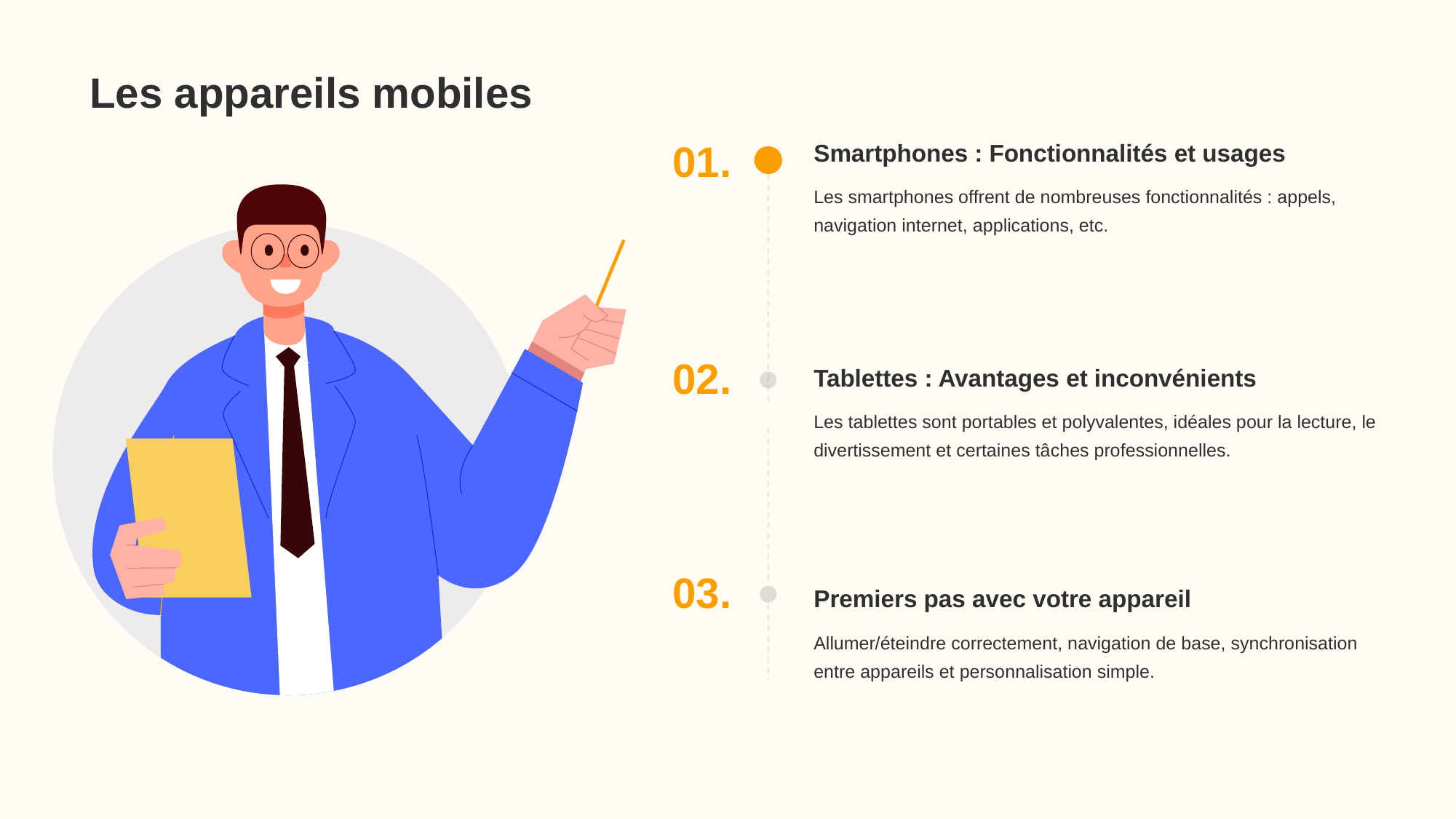

# Les appareils mobiles
01.
Smartphones : Fonctionnalités et usages

Les smartphones offrent de nombreuses fonctionnalités : appels, navigation internet, applications, etc.

02.
Tablettes : Avantages et inconvénients

Les tablettes sont portables et polyvalentes, idéales pour la lecture, le divertissement et certaines tâches professionnelles.
03.
Premiers pas avec votre appareil

Allumer/éteindre correctement, navigation de base, synchronisation entre appareils et personnalisation simple.